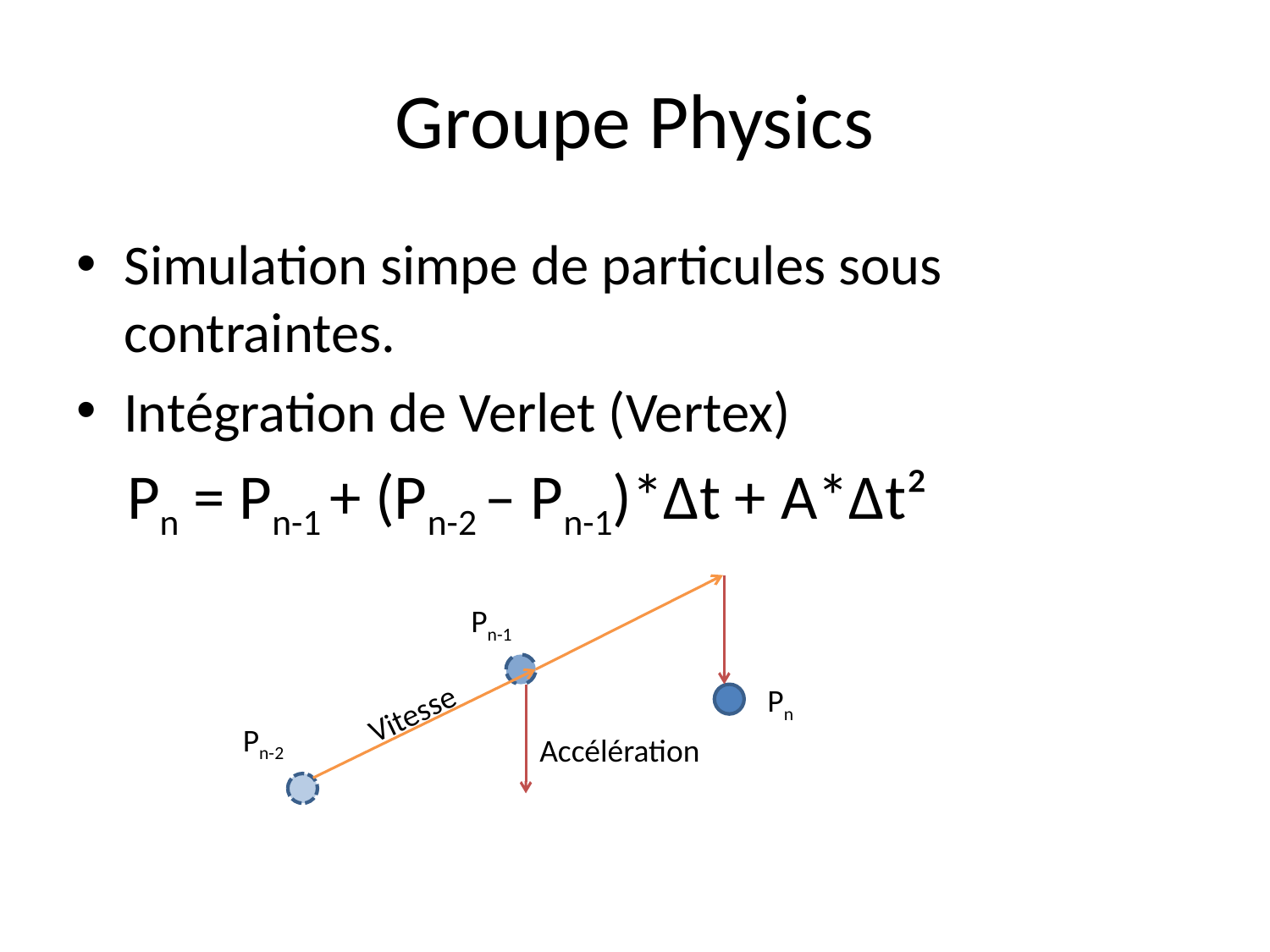

# Groupe Physics
Simulation simpe de particules sous contraintes.
Intégration de Verlet (Vertex)
    Pn = Pn-1 + (Pn-2 – Pn-1)*Δt + A*Δt²
Pn-1

Pn

Vitesse
Pn-2
Accélération